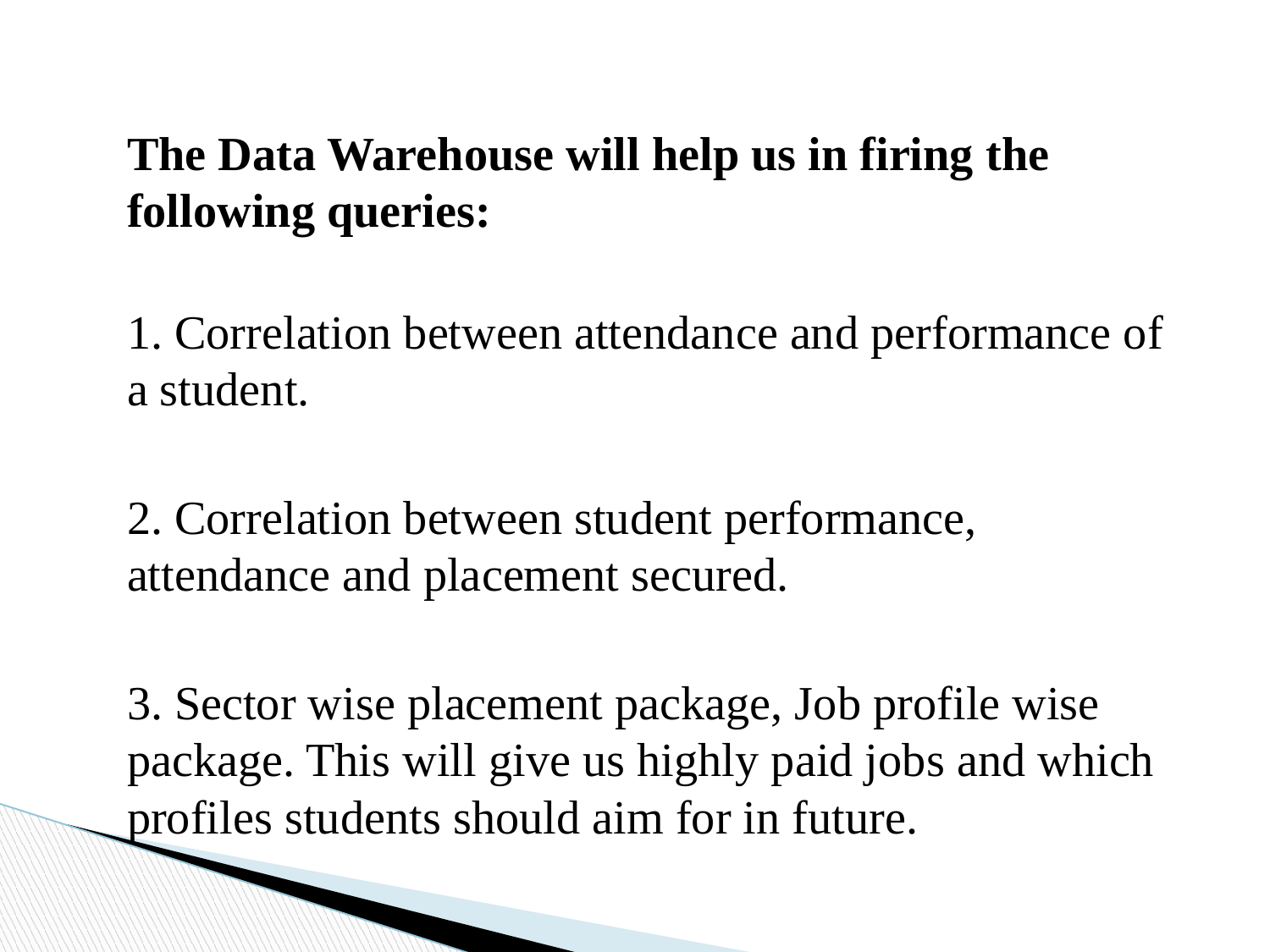

The Data Warehouse will help us in firing the following queries:

	1. Correlation between attendance and performance of a student.

	2. Correlation between student performance, attendance and placement secured.

   3. Sector wise placement package, Job profile wise package. This will give us highly paid jobs and which profiles students should aim for in future.